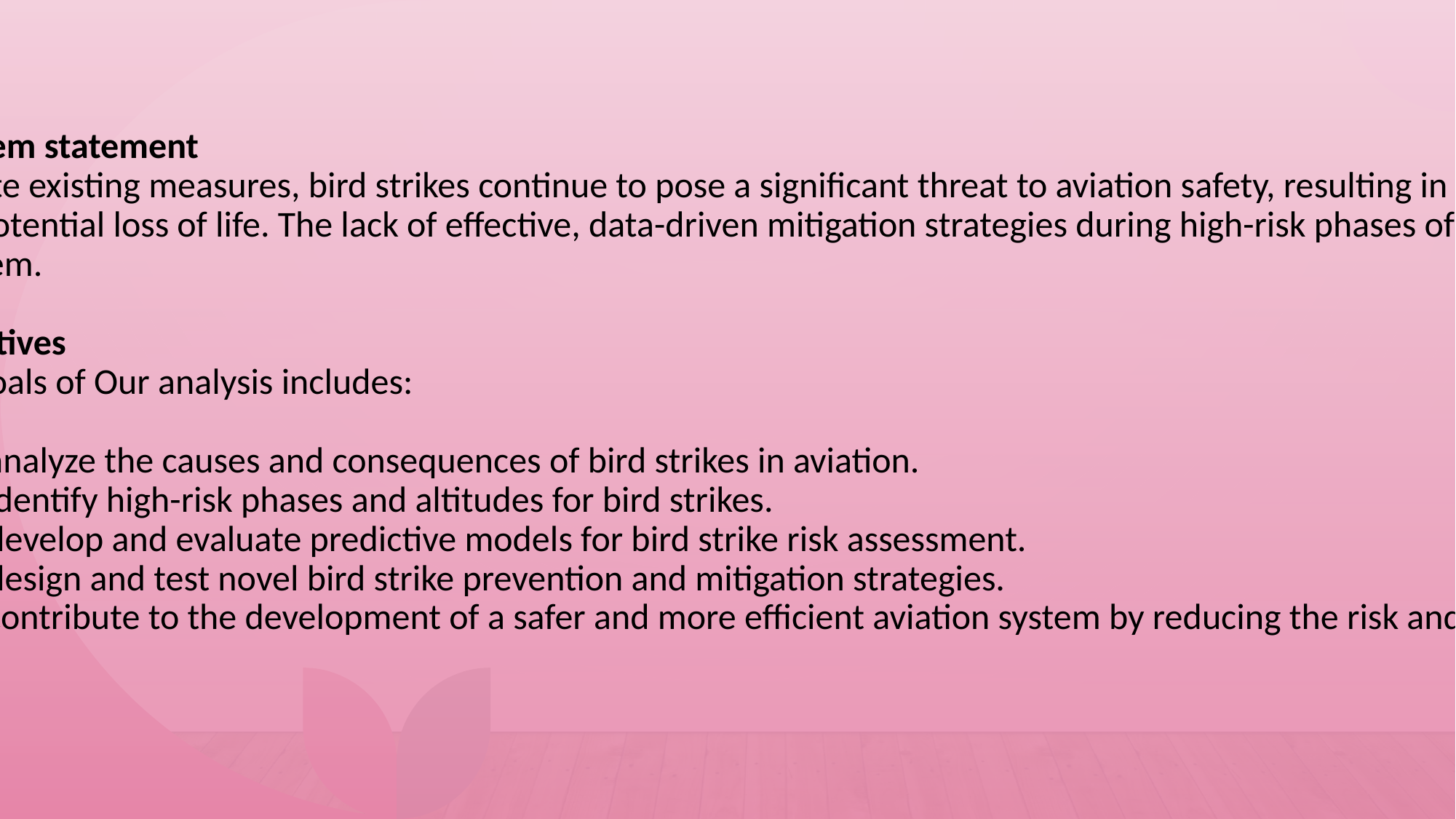

# Problem statement Despite existing measures, bird strikes continue to pose a significant threat to aviation safety, resulting in substantial economic losses and potential loss of life. The lack of effective, data-driven mitigation strategies during high-risk phases of flight exacerbates this problem. Objectives The goals of Our analysis includes: 1. To analyze the causes and consequences of bird strikes in aviation. 2. To identify high-risk phases and altitudes for bird strikes. 3. To develop and evaluate predictive models for bird strike risk assessment. 4. To design and test novel bird strike prevention and mitigation strategies. 5. To contribute to the development of a safer and more efficient aviation system by reducing the risk and impact of bird strikes.